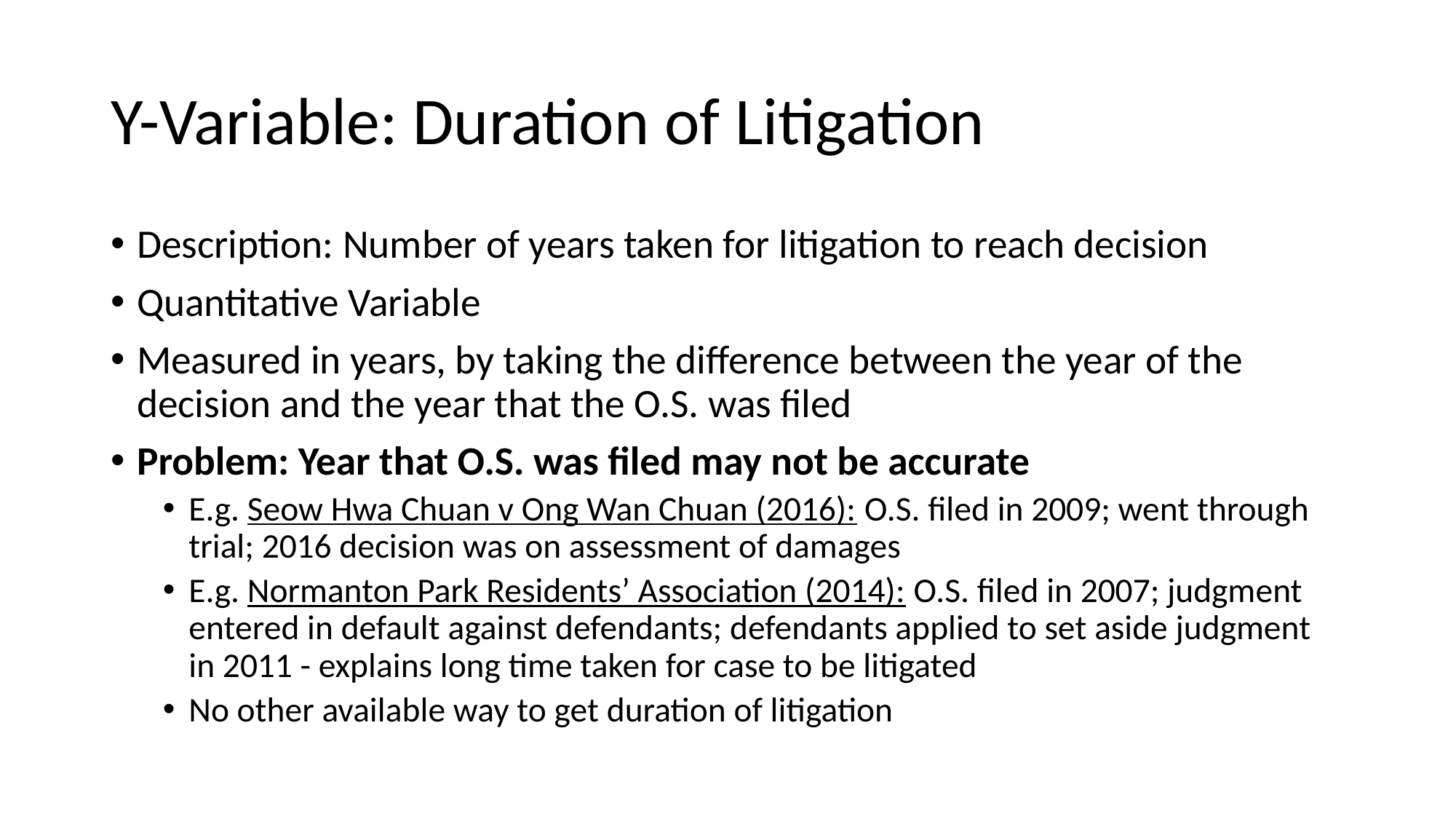

# Y-Variable: Duration of Litigation
Description: Number of years taken for litigation to reach decision
Quantitative Variable
Measured in years, by taking the difference between the year of the decision and the year that the O.S. was filed
Problem: Year that O.S. was filed may not be accurate
E.g. Seow Hwa Chuan v Ong Wan Chuan (2016): O.S. filed in 2009; went through trial; 2016 decision was on assessment of damages
E.g. Normanton Park Residents’ Association (2014): O.S. filed in 2007; judgment entered in default against defendants; defendants applied to set aside judgment in 2011 - explains long time taken for case to be litigated
No other available way to get duration of litigation